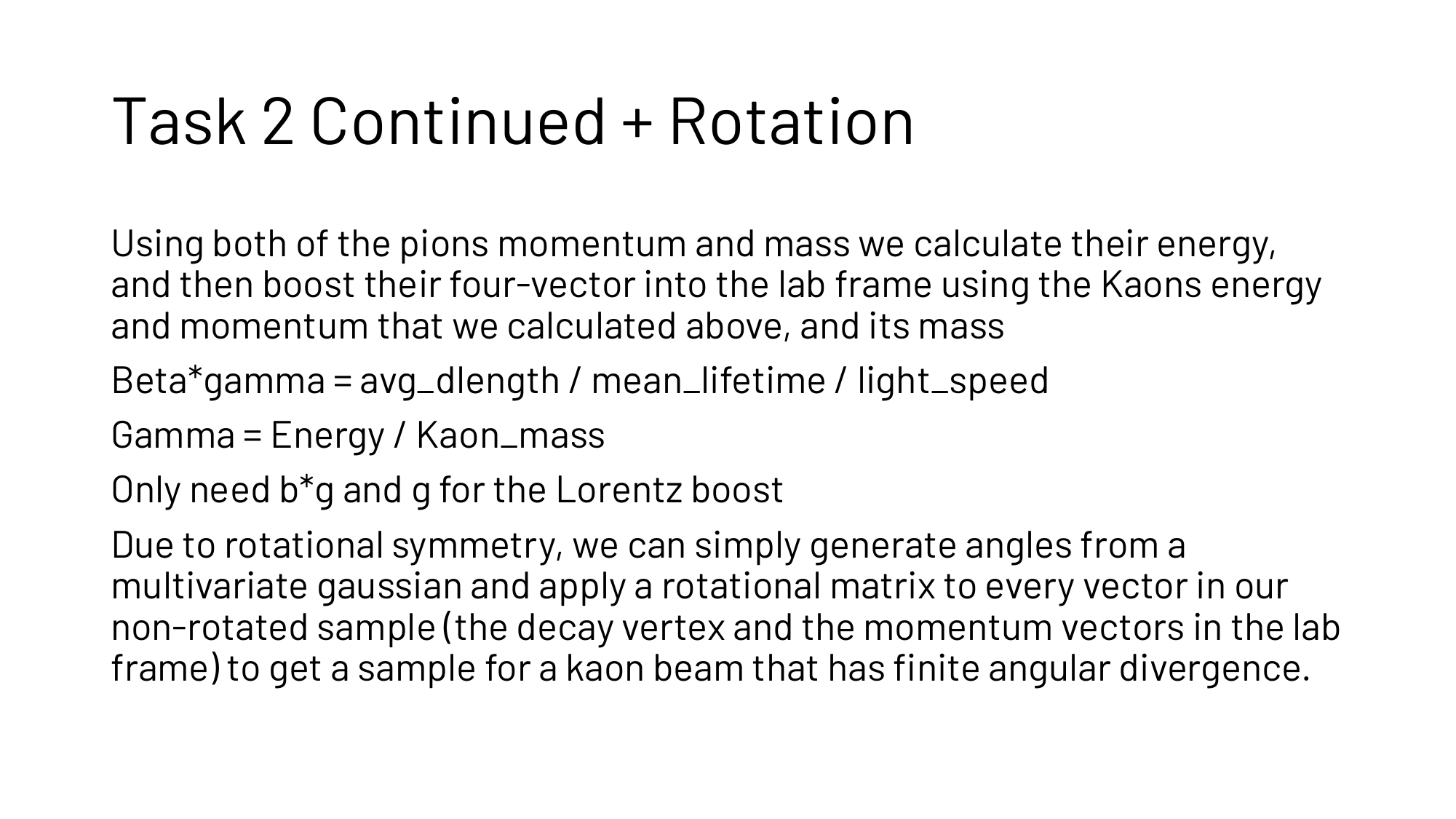

# Task 2 Continued + Rotation
Using both of the pions momentum and mass we calculate their energy, and then boost their four-vector into the lab frame using the Kaons energy and momentum that we calculated above, and its mass
Beta*gamma = avg_dlength / mean_lifetime / light_speed
Gamma = Energy / Kaon_mass
Only need b*g and g for the Lorentz boost
Due to rotational symmetry, we can simply generate angles from a multivariate gaussian and apply a rotational matrix to every vector in our non-rotated sample (the decay vertex and the momentum vectors in the lab frame) to get a sample for a kaon beam that has finite angular divergence.